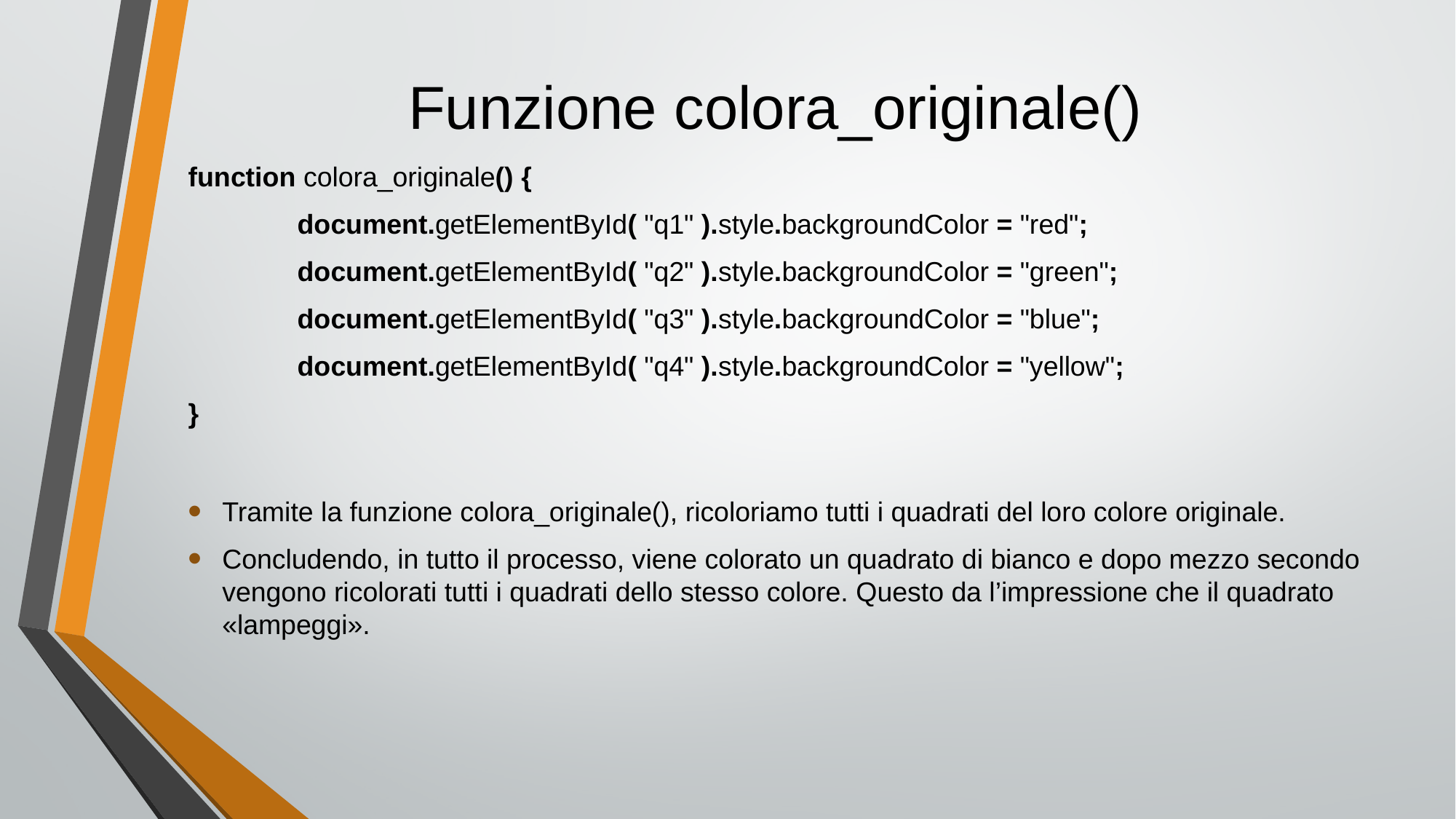

# Funzione colora_originale()
function colora_originale() {
	document.getElementById( "q1" ).style.backgroundColor = "red";
	document.getElementById( "q2" ).style.backgroundColor = "green";
	document.getElementById( "q3" ).style.backgroundColor = "blue";
	document.getElementById( "q4" ).style.backgroundColor = "yellow";
}
Tramite la funzione colora_originale(), ricoloriamo tutti i quadrati del loro colore originale.
Concludendo, in tutto il processo, viene colorato un quadrato di bianco e dopo mezzo secondo vengono ricolorati tutti i quadrati dello stesso colore. Questo da l’impressione che il quadrato «lampeggi».